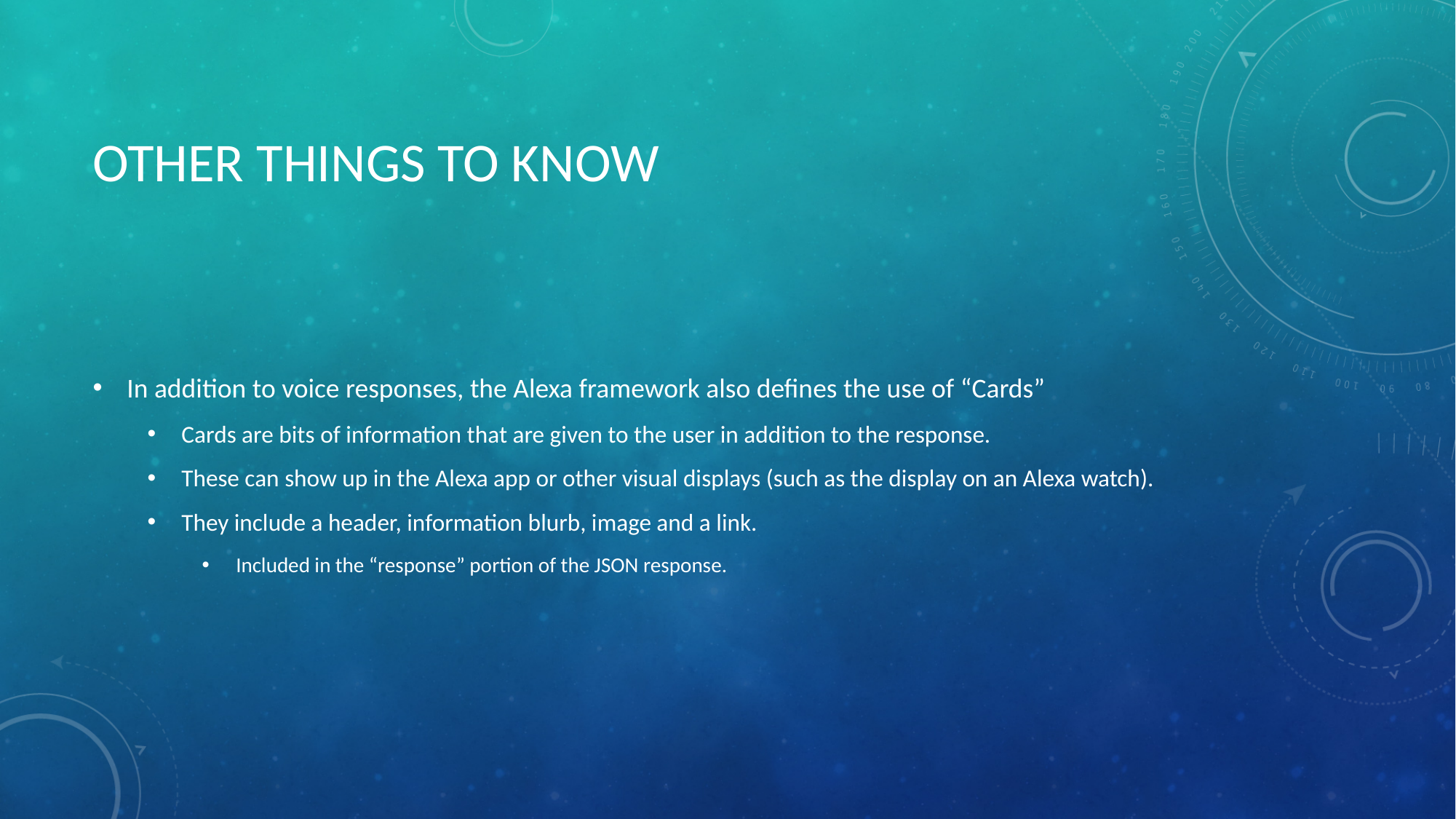

# Other things to know
In addition to voice responses, the Alexa framework also defines the use of “Cards”
Cards are bits of information that are given to the user in addition to the response.
These can show up in the Alexa app or other visual displays (such as the display on an Alexa watch).
They include a header, information blurb, image and a link.
Included in the “response” portion of the JSON response.